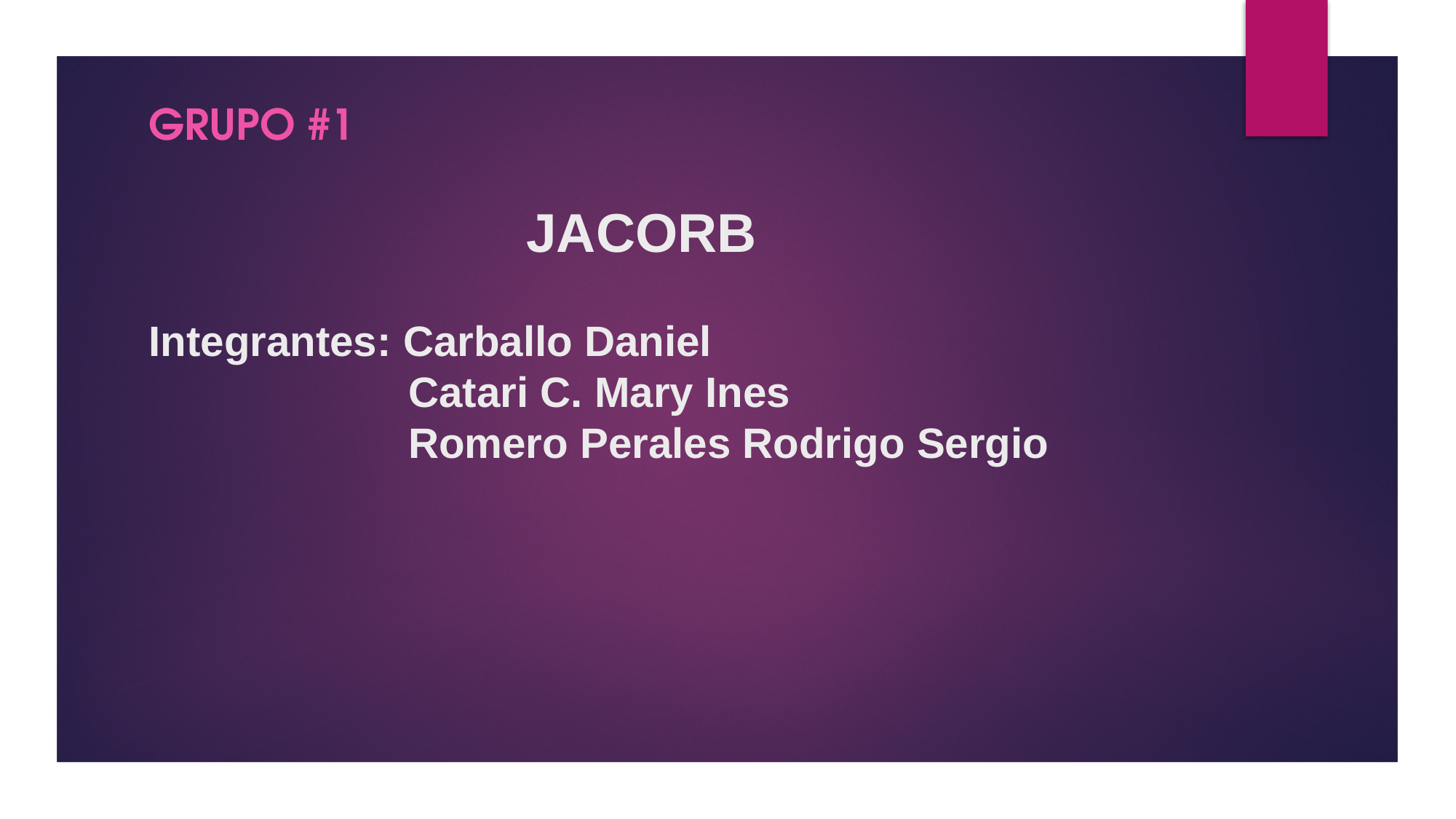

GRUPO #1
# JACORB Integrantes: Carballo Daniel Catari C. Mary Ines Romero Perales Rodrigo Sergio